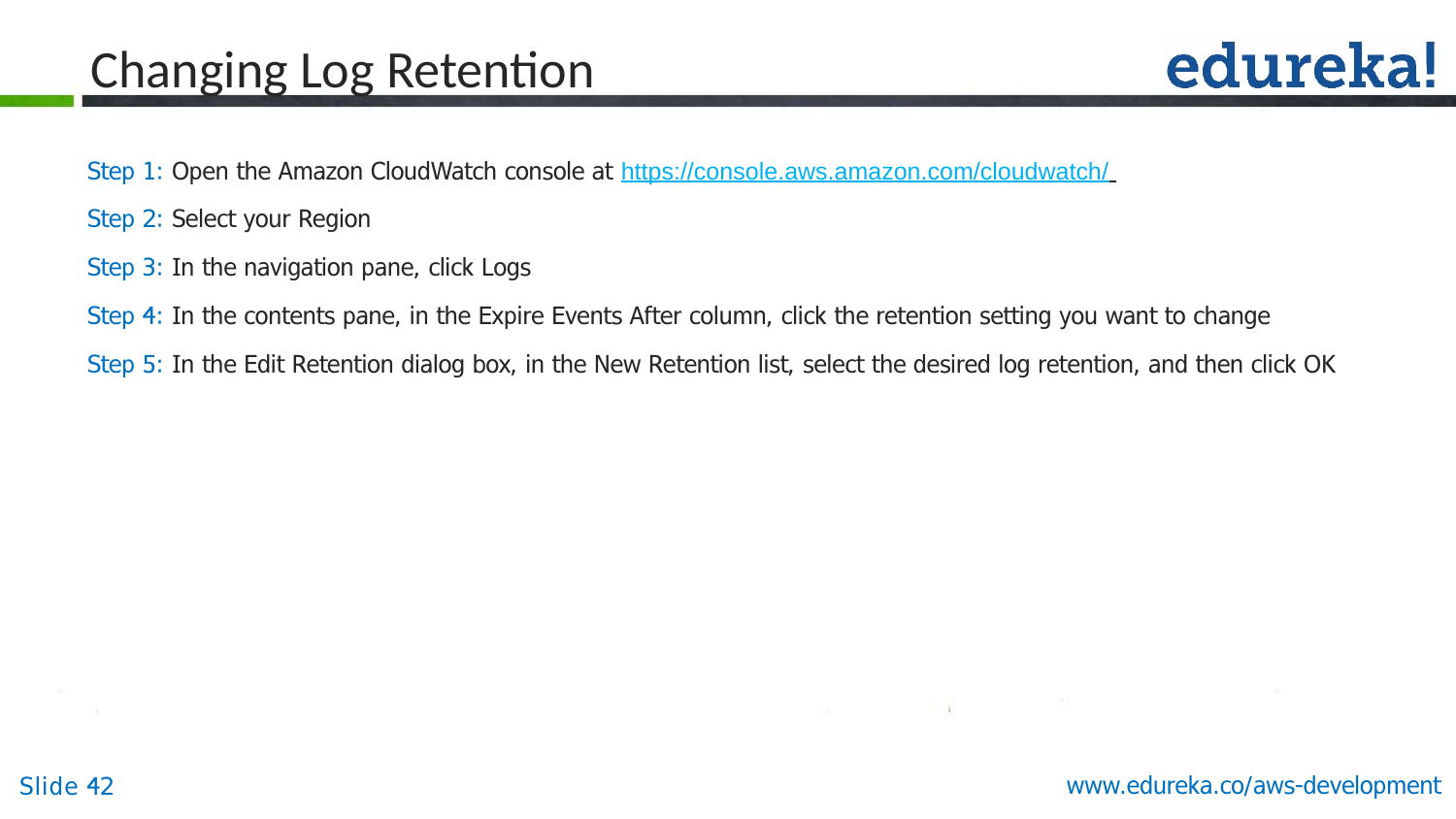

# Changing Log Retention
Step 1: Open the Amazon CloudWatch console at https://console.aws.amazon.com/cloudwatch/
Step 2: Select your Region
Step 3: In the navigation pane, click Logs
Step 4: In the contents pane, in the Expire Events After column, click the retention setting you want to change
Step 5: In the Edit Retention dialog box, in the New Retention list, select the desired log retention, and then click OK